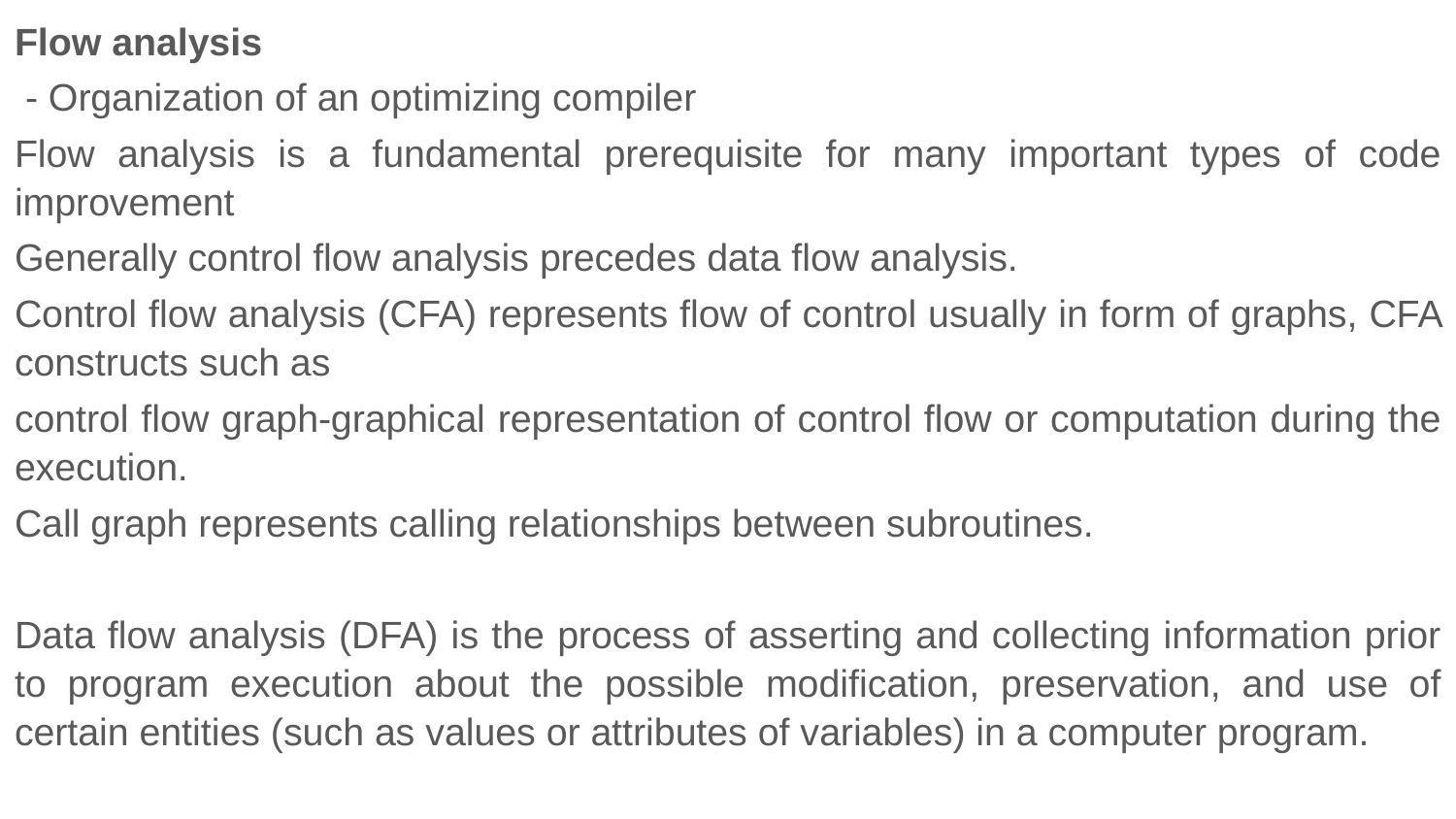

Flow analysis
 - Organization of an optimizing compiler
Flow analysis is a fundamental prerequisite for many important types of code improvement
Generally control flow analysis precedes data flow analysis.
Control flow analysis (CFA) represents flow of control usually in form of graphs, CFA constructs such as
control flow graph-graphical representation of control flow or computation during the execution.
Call graph represents calling relationships between subroutines.

Data flow analysis (DFA) is the process of asserting and collecting information prior to program execution about the possible modification, preservation, and use of certain entities (such as values or attributes of variables) in a computer program.